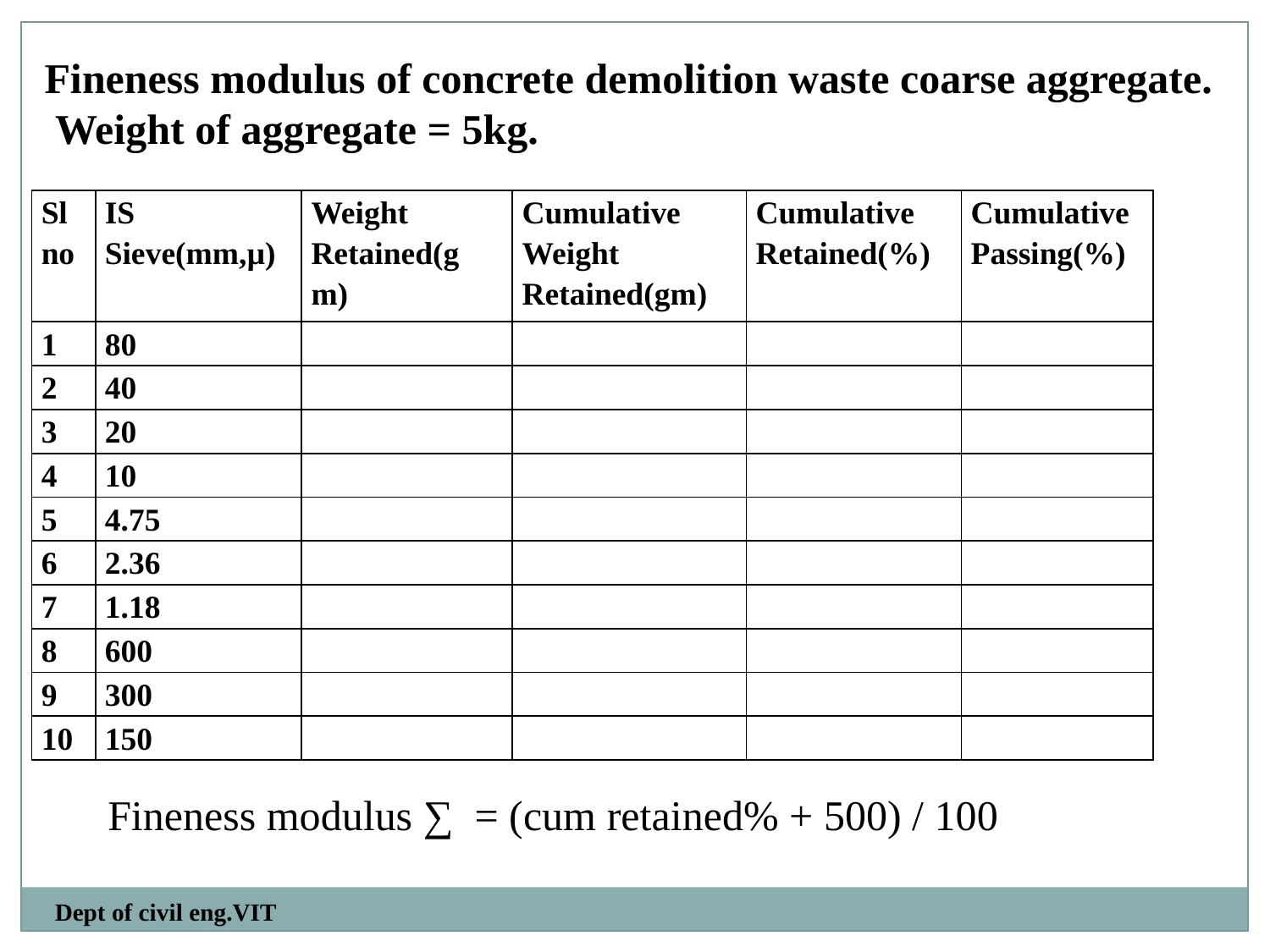

Fineness modulus of concrete demolition waste coarse aggregate.
 Weight of aggregate = 5kg.
| Sl no | IS Sieve(mm,µ) | Weight Retained(g m) | Cumulative Weight Retained(gm) | Cumulative Retained(%) | Cumulative Passing(%) |
| --- | --- | --- | --- | --- | --- |
| 1 | 80 |  |  |  |  |
| 2 | 40 |  |  |  |  |
| 3 | 20 |  |  |  |  |
| 4 | 10 |  |  |  |  |
| 5 | 4.75 |  |  |  |  |
| 6 | 2.36 |  |  |  |  |
| 7 | 1.18 |  |  |  |  |
| 8 | 600 |  |  |  |  |
| 9 | 300 |  |  |  |  |
| 10 | 150 |  |  |  |  |
 Fineness modulus ∑  = (cum retained% + 500) / 100
Dept of civil eng.VIT